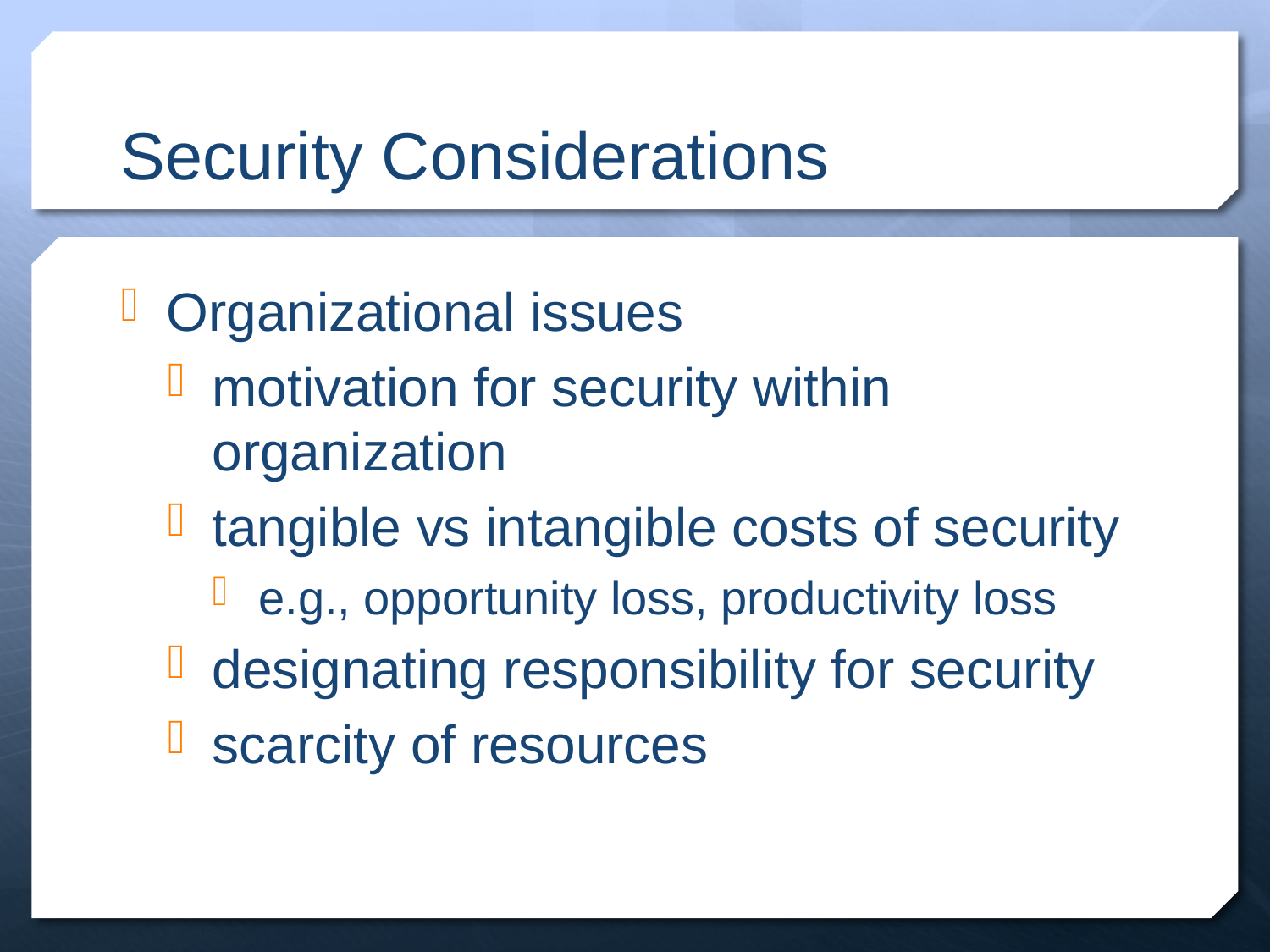

# Security Considerations
Organizational issues
motivation for security within organization
tangible vs intangible costs of security
e.g., opportunity loss, productivity loss
designating responsibility for security
scarcity of resources